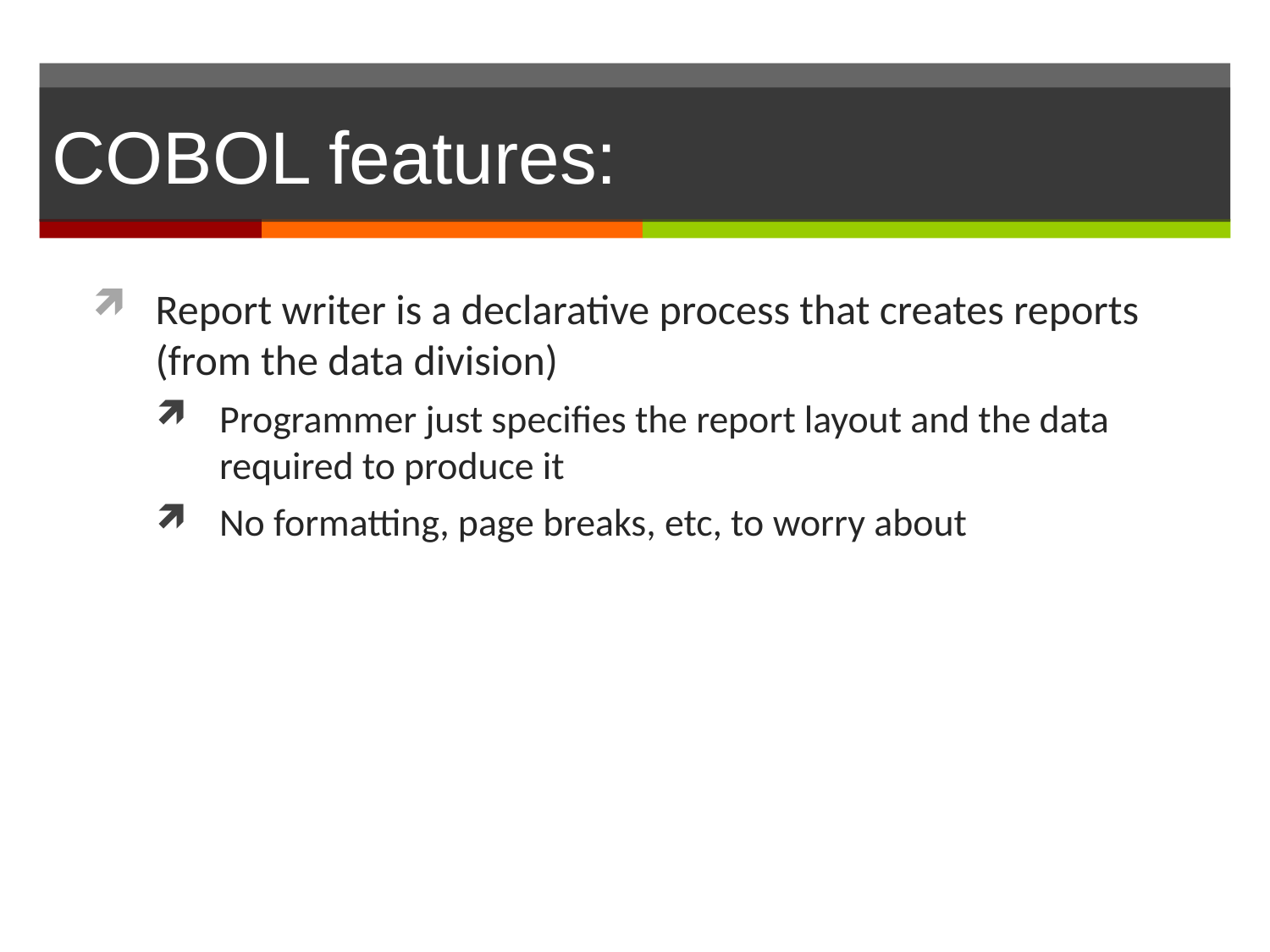

# COBOL features:
Report writer is a declarative process that creates reports (from the data division)
Programmer just specifies the report layout and the data required to produce it
No formatting, page breaks, etc, to worry about